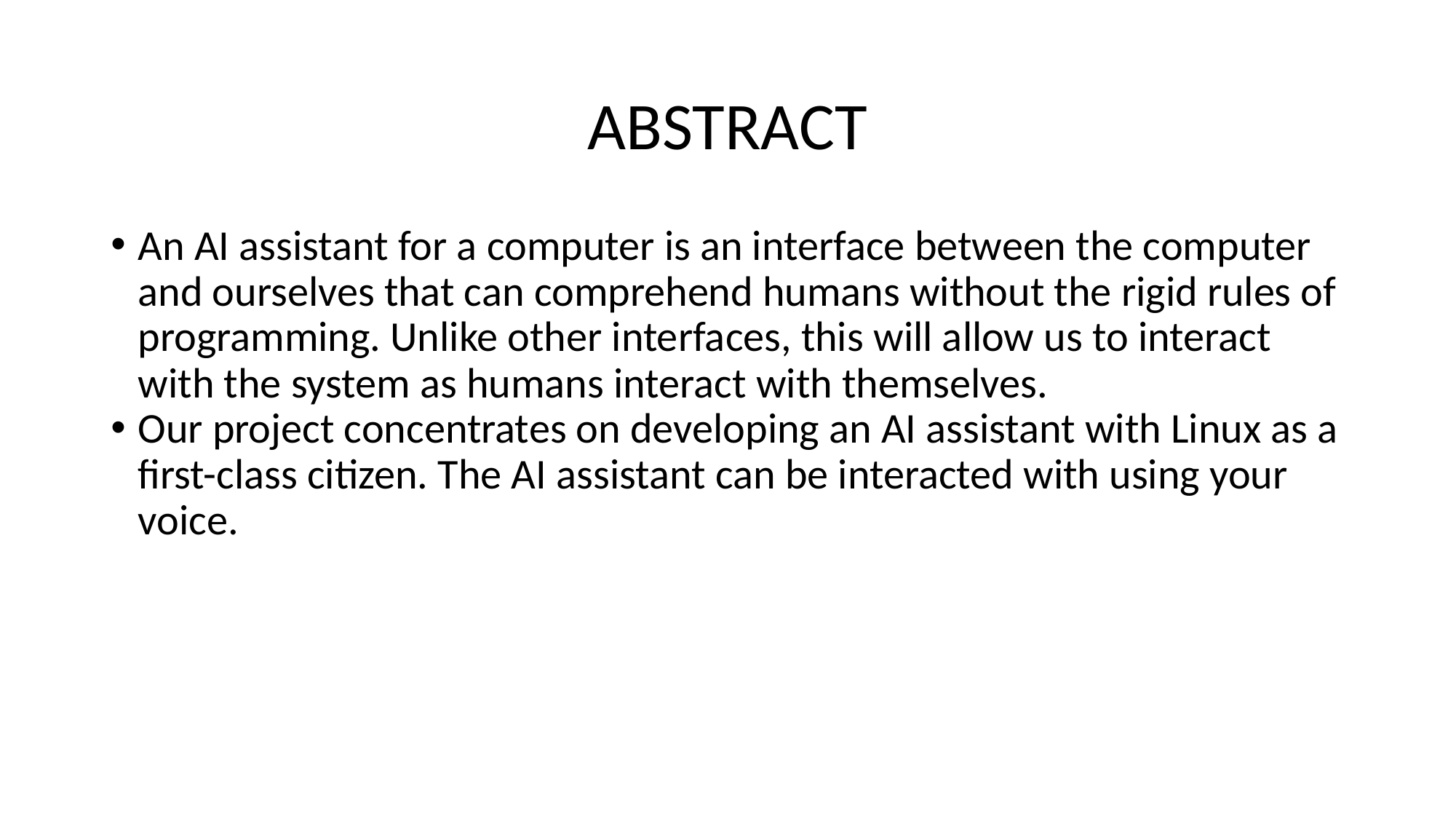

ABSTRACT
An AI assistant for a computer is an interface between the computer and ourselves that can comprehend humans without the rigid rules of programming. Unlike other interfaces, this will allow us to interact with the system as humans interact with themselves.
Our project concentrates on developing an AI assistant with Linux as a first-class citizen. The AI assistant can be interacted with using your voice.